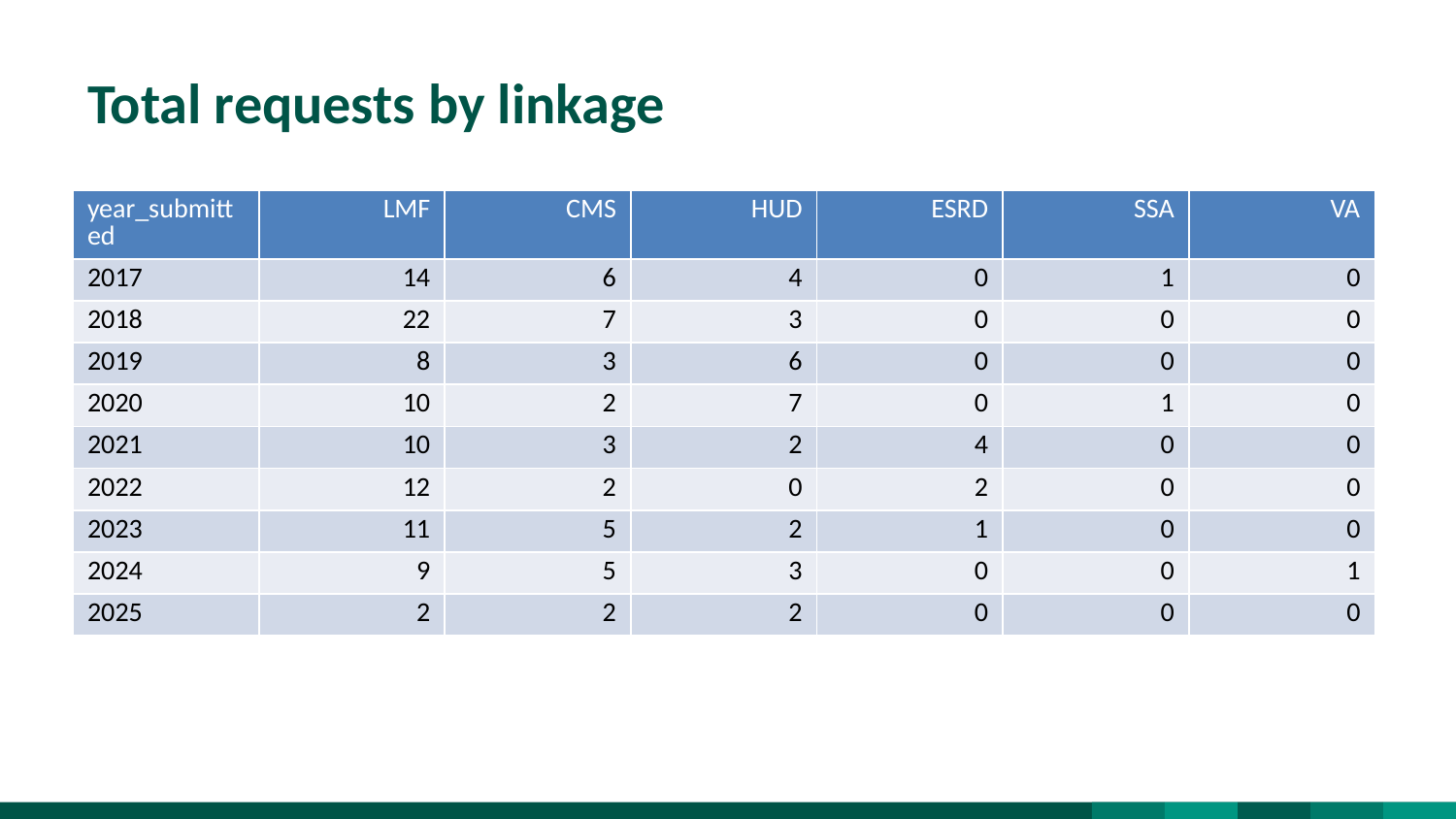

# Total requests by linkage
| year\_submitted | LMF | CMS | HUD | ESRD | SSA | VA |
| --- | --- | --- | --- | --- | --- | --- |
| 2017 | 14 | 6 | 4 | 0 | 1 | 0 |
| 2018 | 22 | 7 | 3 | 0 | 0 | 0 |
| 2019 | 8 | 3 | 6 | 0 | 0 | 0 |
| 2020 | 10 | 2 | 7 | 0 | 1 | 0 |
| 2021 | 10 | 3 | 2 | 4 | 0 | 0 |
| 2022 | 12 | 2 | 0 | 2 | 0 | 0 |
| 2023 | 11 | 5 | 2 | 1 | 0 | 0 |
| 2024 | 9 | 5 | 3 | 0 | 0 | 1 |
| 2025 | 2 | 2 | 2 | 0 | 0 | 0 |